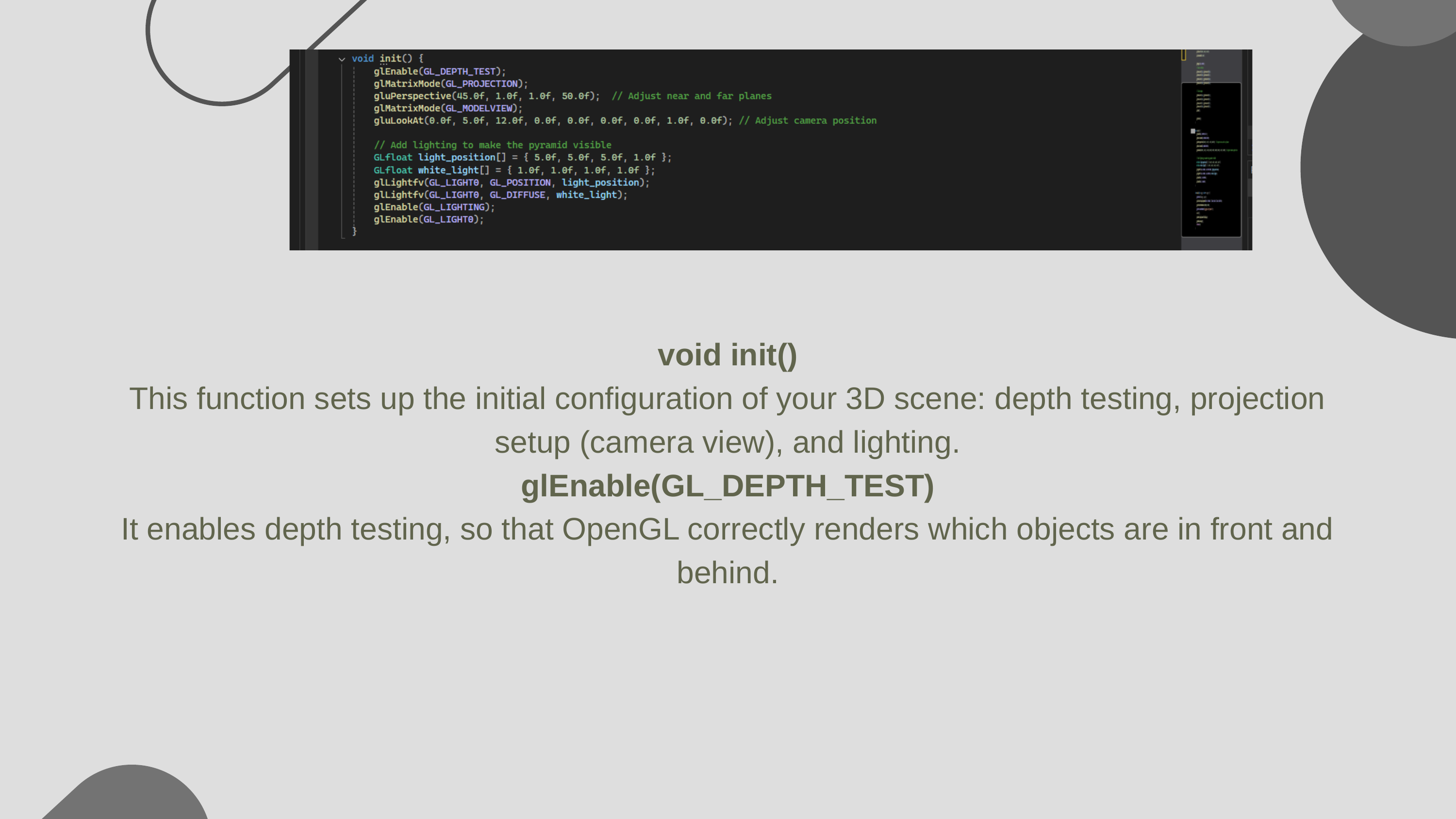

void init()
This function sets up the initial configuration of your 3D scene: depth testing, projection setup (camera view), and lighting.
glEnable(GL_DEPTH_TEST)
It enables depth testing, so that OpenGL correctly renders which objects are in front and behind.